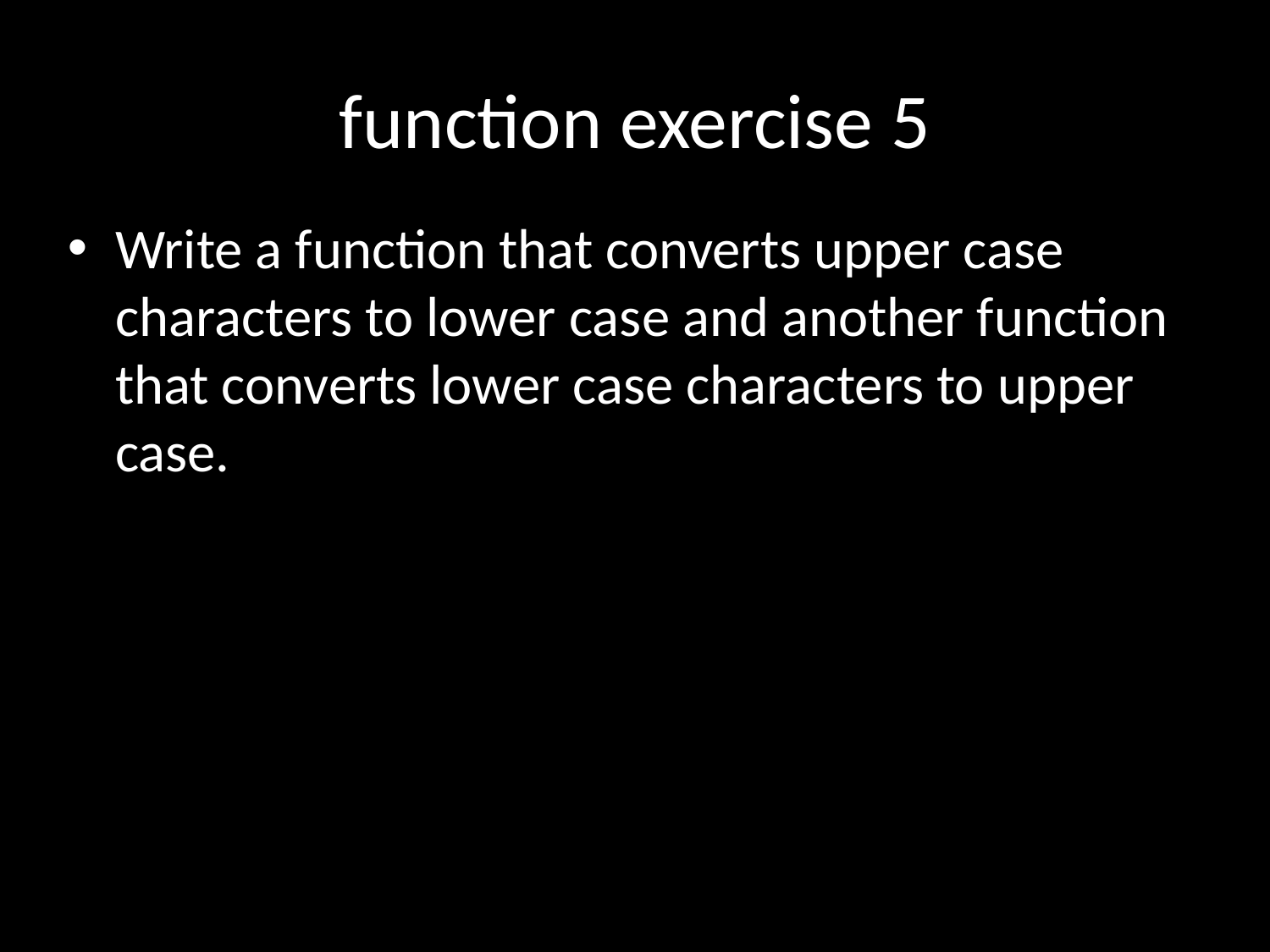

# function exercise 5
Write a function that converts upper case characters to lower case and another function that converts lower case characters to upper case.